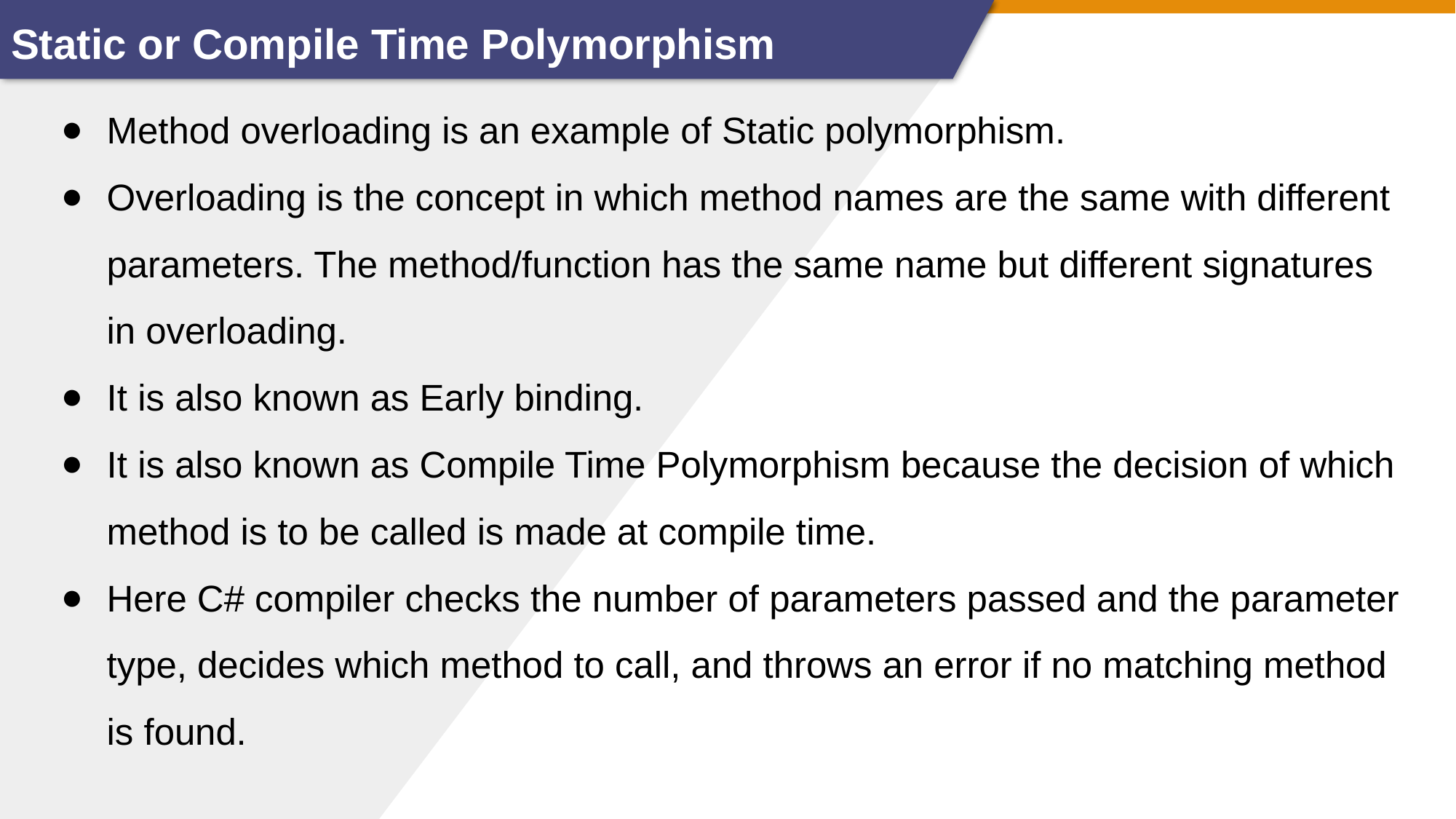

Static or Compile Time Polymorphism
Method overloading is an example of Static polymorphism.
Overloading is the concept in which method names are the same with different parameters. The method/function has the same name but different signatures in overloading.
It is also known as Early binding.
It is also known as Compile Time Polymorphism because the decision of which method is to be called is made at compile time.
Here C# compiler checks the number of parameters passed and the parameter type, decides which method to call, and throws an error if no matching method is found.